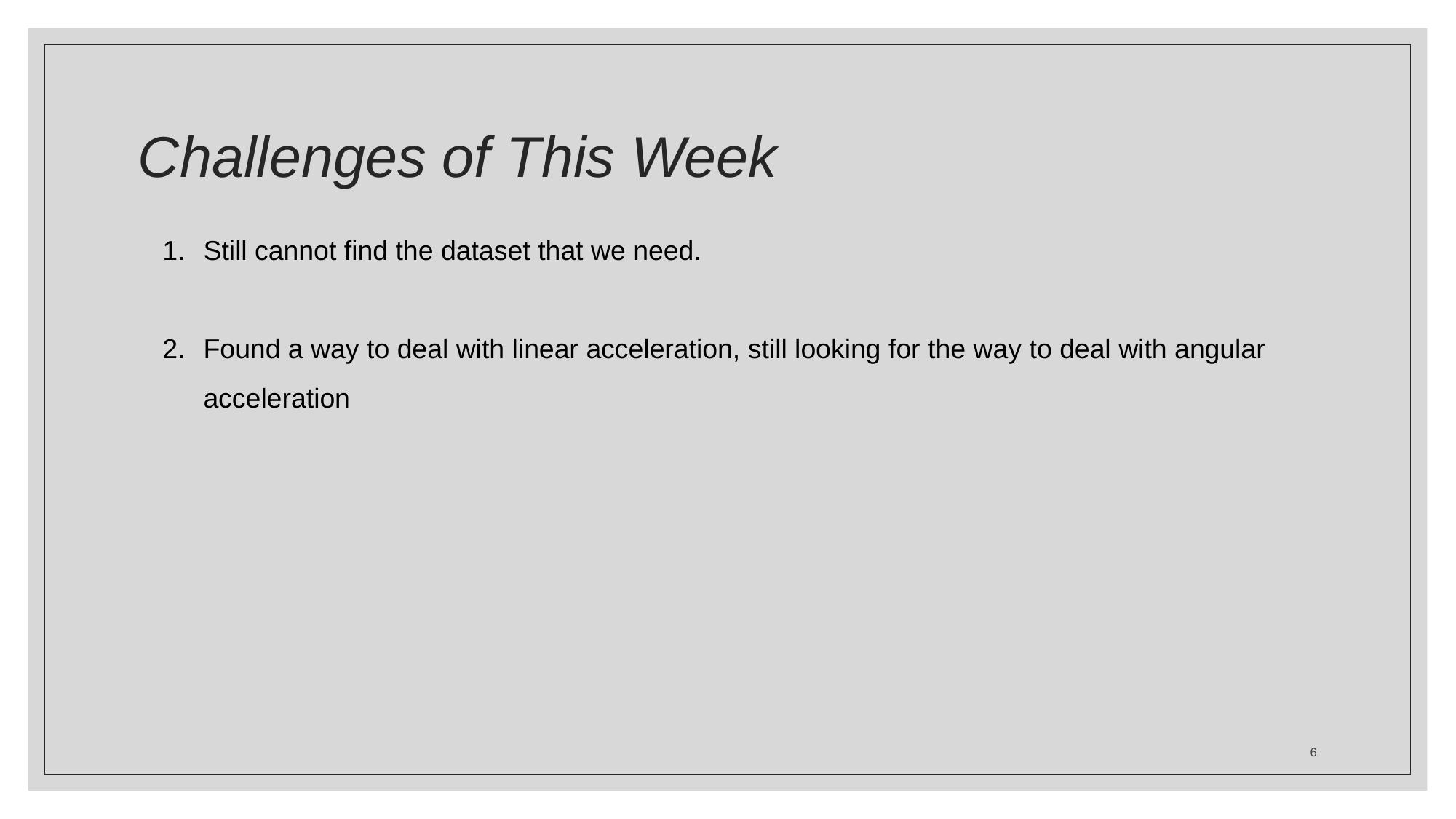

# Challenges of This Week
Still cannot find the dataset that we need.

Found a way to deal with linear acceleration, still looking for the way to deal with angular acceleration
6